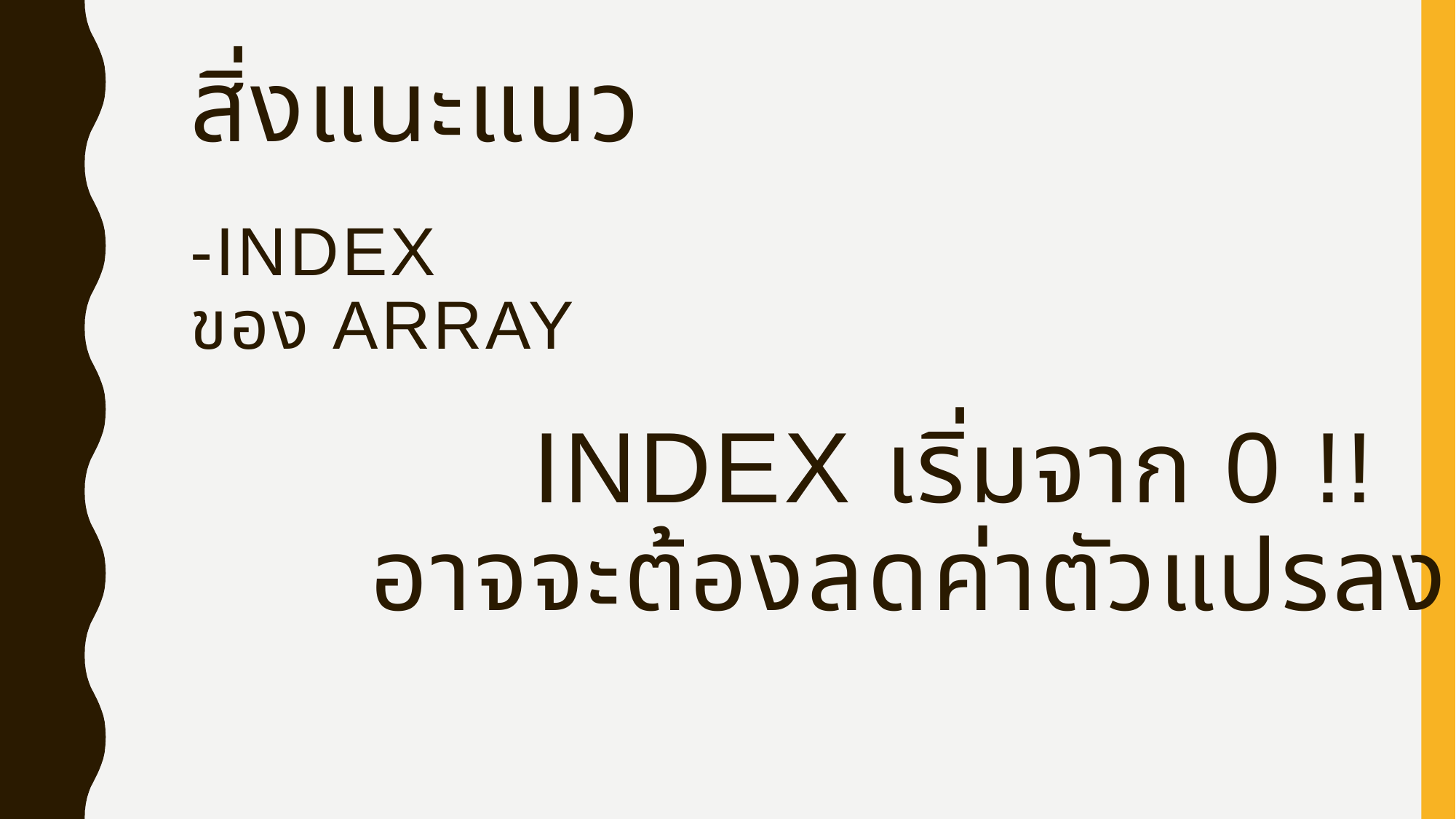

สิ่งแนะแนว
# -index ของ Array
Index เริ่มจาก 0 !!
อาจจะต้องลดค่าตัวแปรลง 1